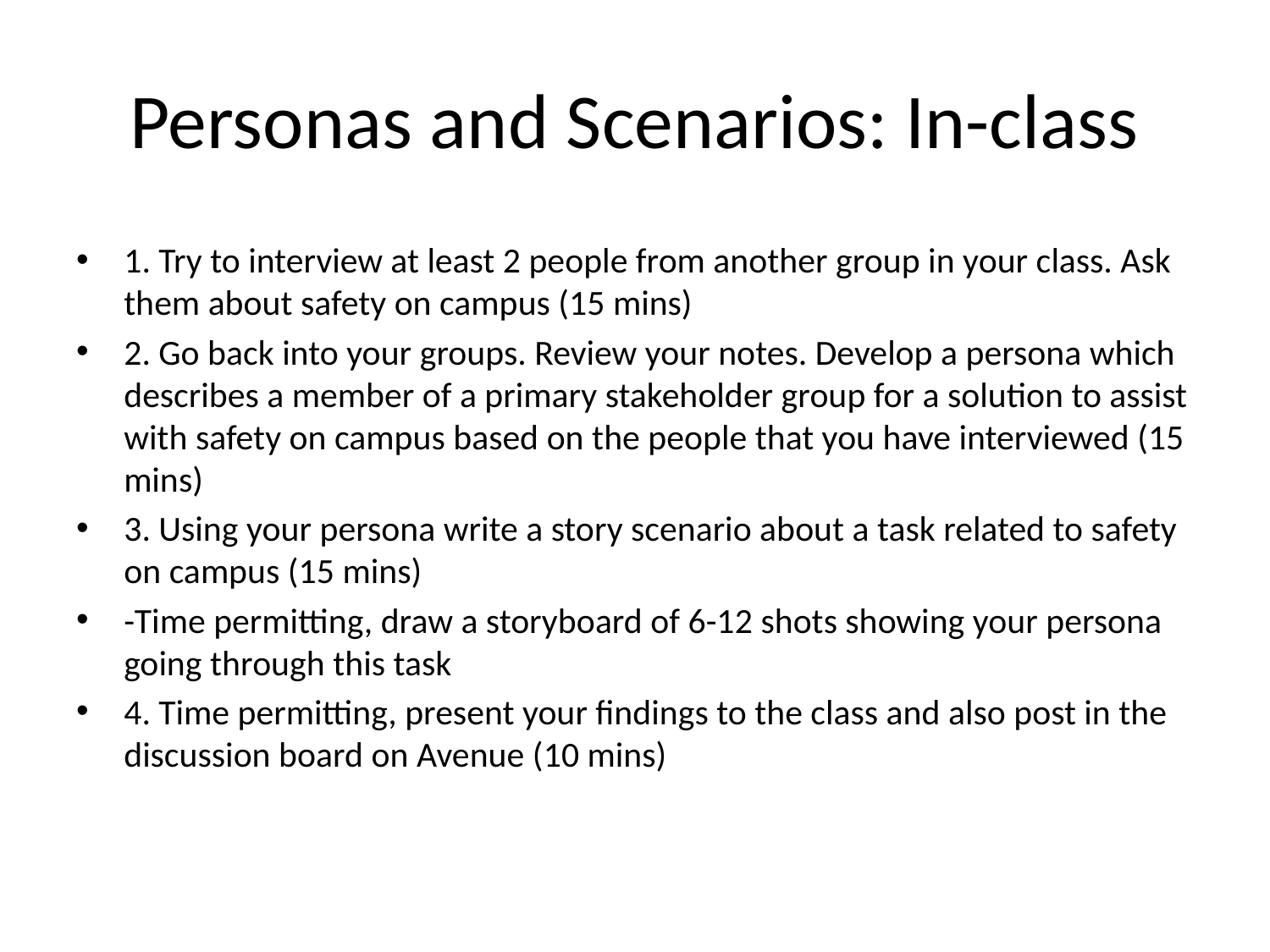

# Personas and Scenarios: In-class

1. Try to interview at least 2 people from another group in your class. Ask them about safety on campus (15 mins)
2. Go back into your groups. Review your notes. Develop a persona which describes a member of a primary stakeholder group for a solution to assist with safety on campus based on the people that you have interviewed (15 mins)
3. Using your persona write a story scenario about a task related to safety on campus (15 mins)
-Time permitting, draw a storyboard of 6-12 shots showing your persona going through this task
4. Time permitting, present your findings to the class and also post in the discussion board on Avenue (10 mins)